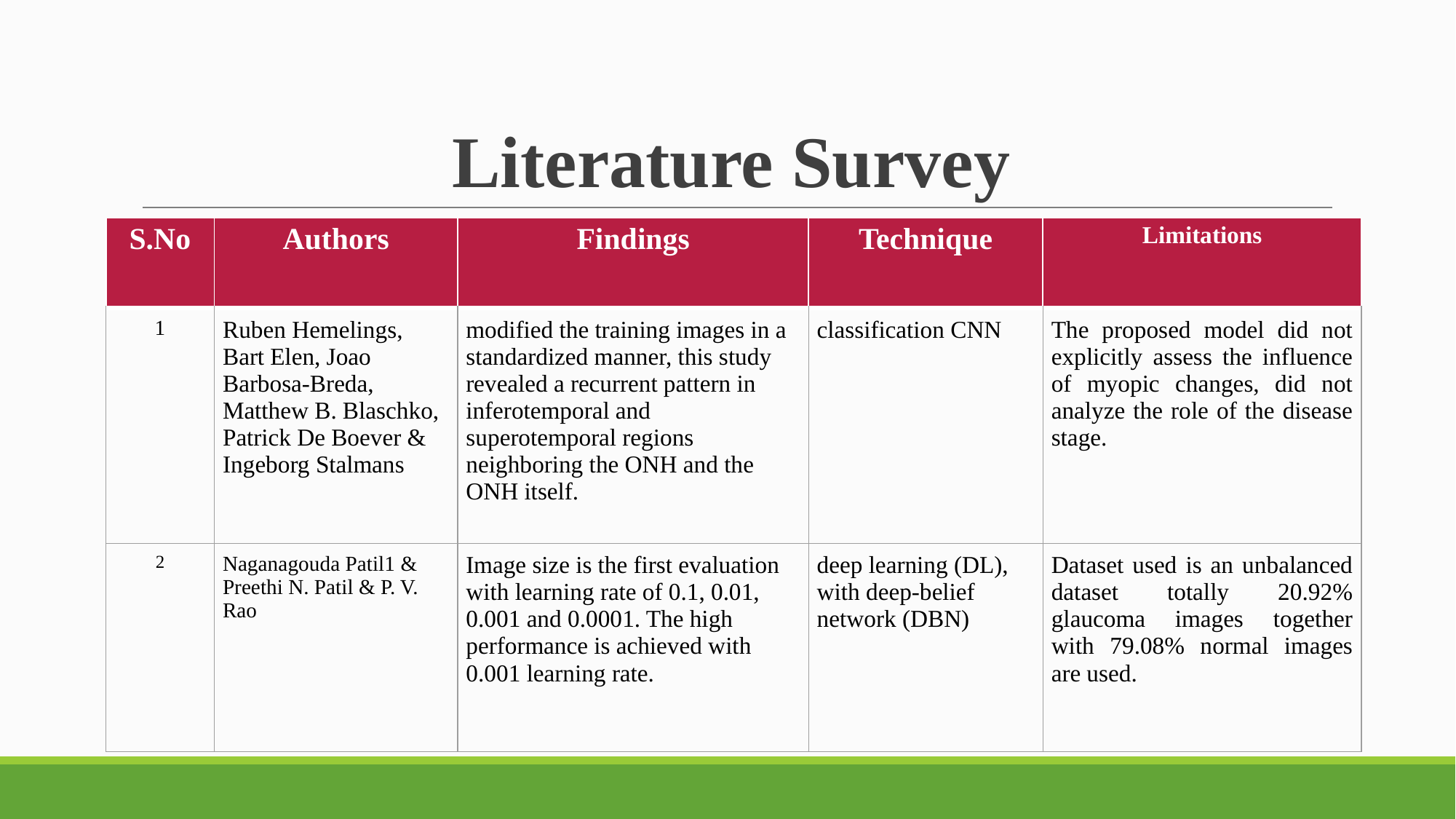

# Literature Survey
| S.No | Authors | Findings | Technique | Limitations |
| --- | --- | --- | --- | --- |
| 1 | Ruben Hemelings, Bart Elen, Joao Barbosa‑Breda, Matthew B. Blaschko, Patrick De Boever & Ingeborg Stalmans | modified the training images in a standardized manner, this study revealed a recurrent pattern in inferotemporal and superotemporal regions neighboring the ONH and the ONH itself. | classification CNN | The proposed model did not explicitly assess the influence of myopic changes, did not analyze the role of the disease stage. |
| 2 | Naganagouda Patil1 & Preethi N. Patil & P. V. Rao | Image size is the first evaluation with learning rate of 0.1, 0.01, 0.001 and 0.0001. The high performance is achieved with 0.001 learning rate. | deep learning (DL), with deep-belief network (DBN) | Dataset used is an unbalanced dataset totally 20.92% glaucoma images together with 79.08% normal images are used. |